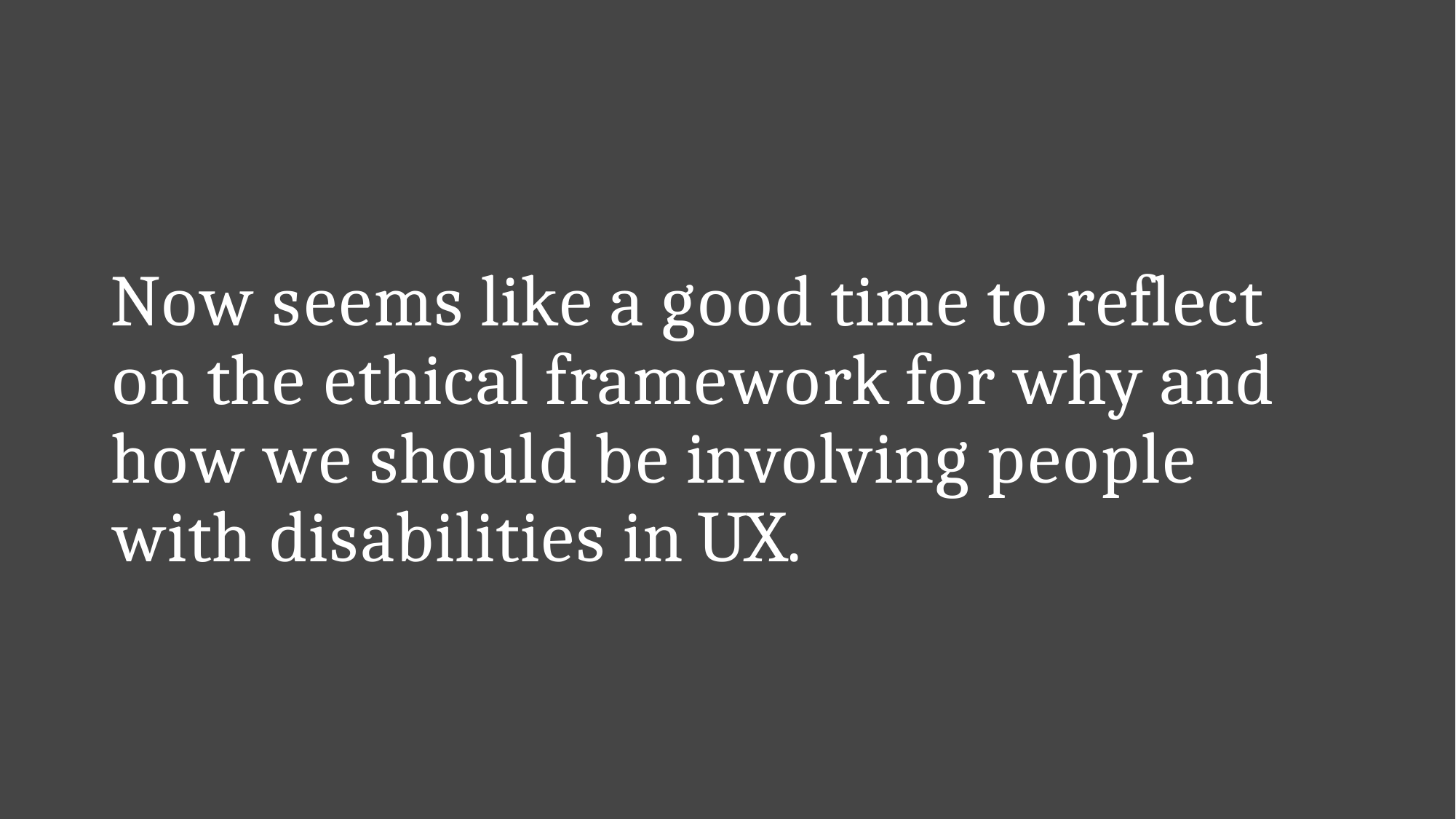

# Now seems like a good time to reflect on the ethical framework for why and how we should be involving people with disabilities in UX.